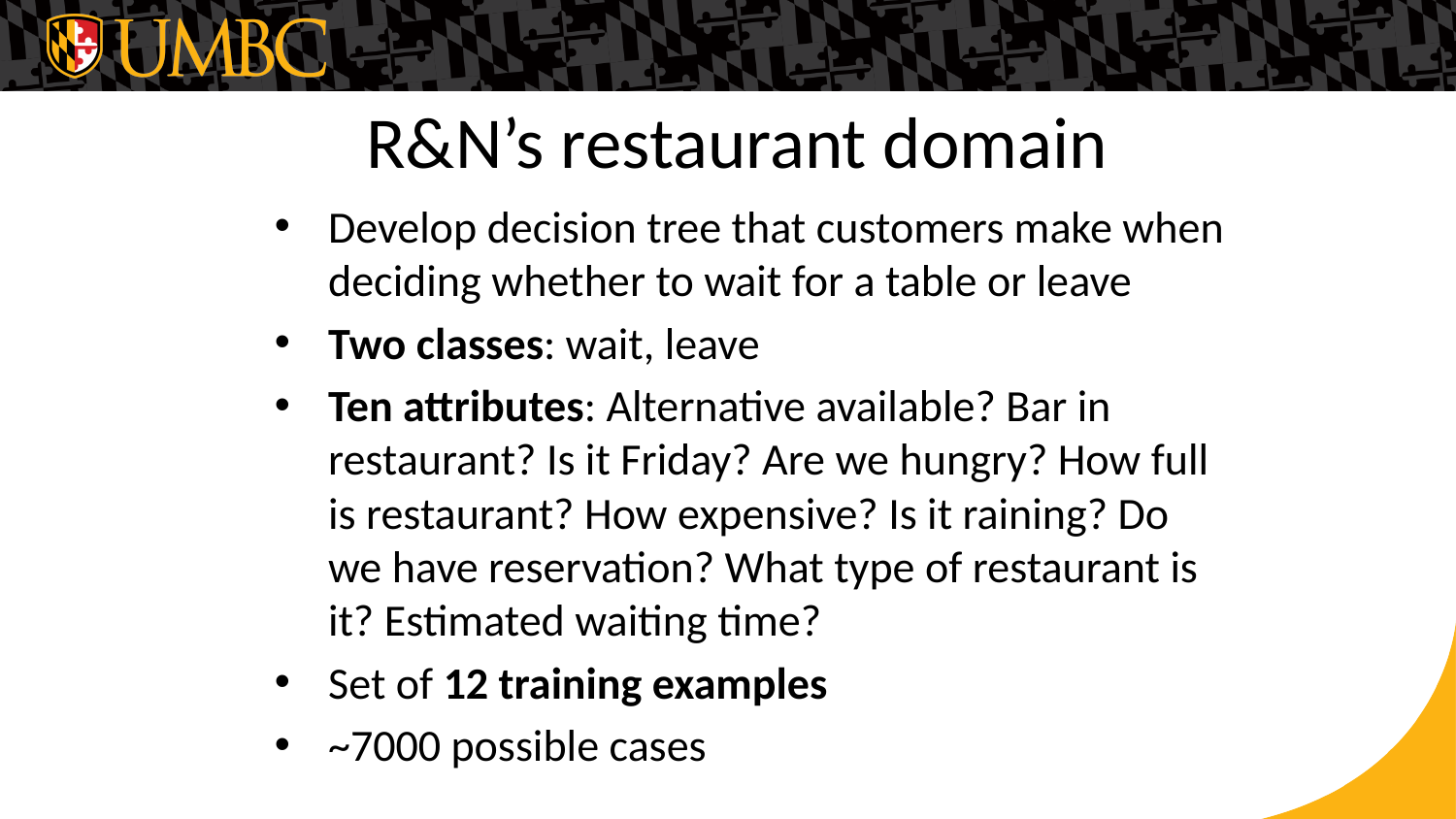

# R&N’s restaurant domain
Develop decision tree that customers make when deciding whether to wait for a table or leave
Two classes: wait, leave
Ten attributes: Alternative available? Bar in restaurant? Is it Friday? Are we hungry? How full is restaurant? How expensive? Is it raining? Do we have reservation? What type of restaurant is it? Estimated waiting time?
Set of 12 training examples
~7000 possible cases